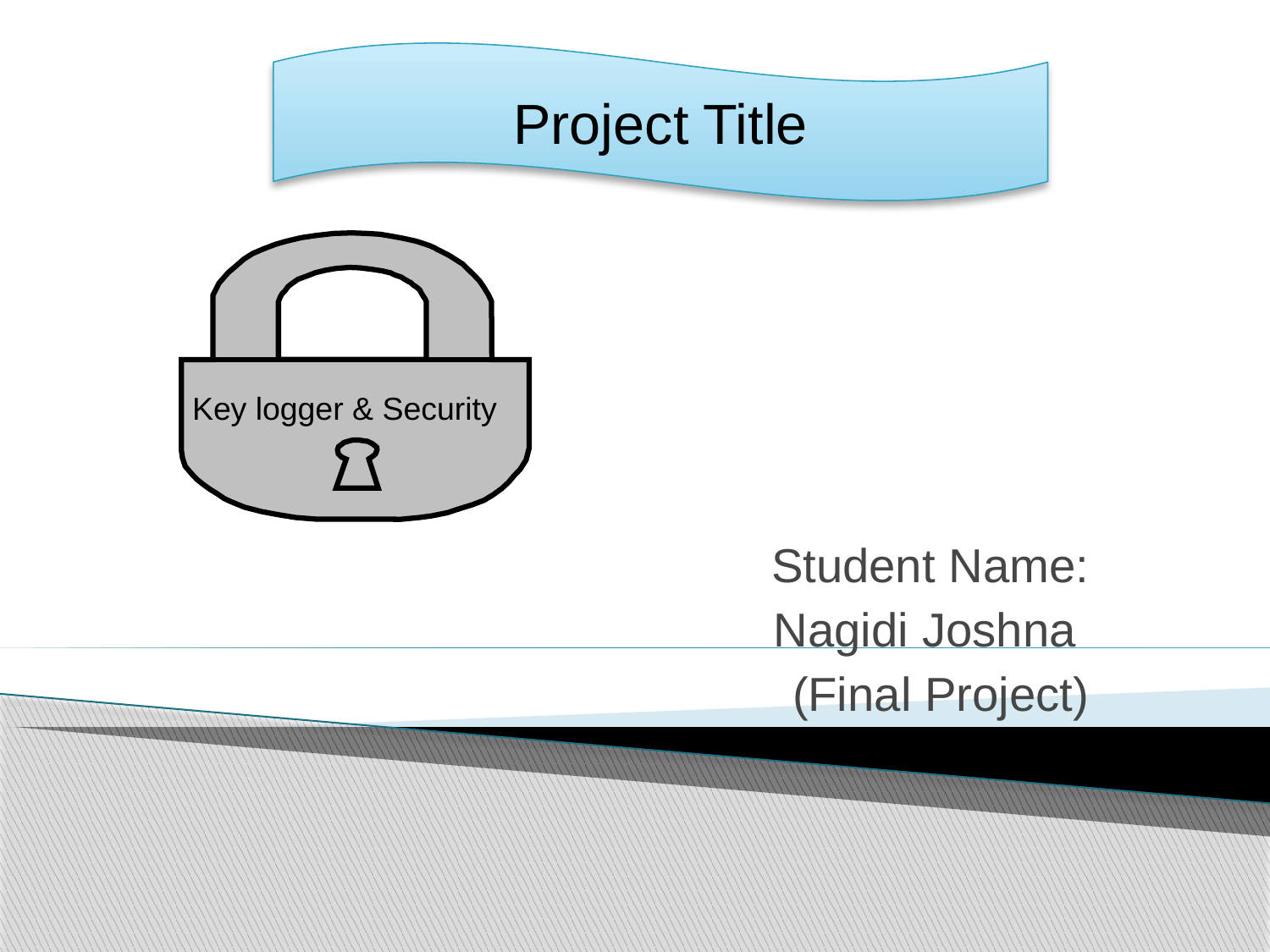

Project Title

Student Name:
Nagidi Joshna
             (Final Project)

Key logger & Security